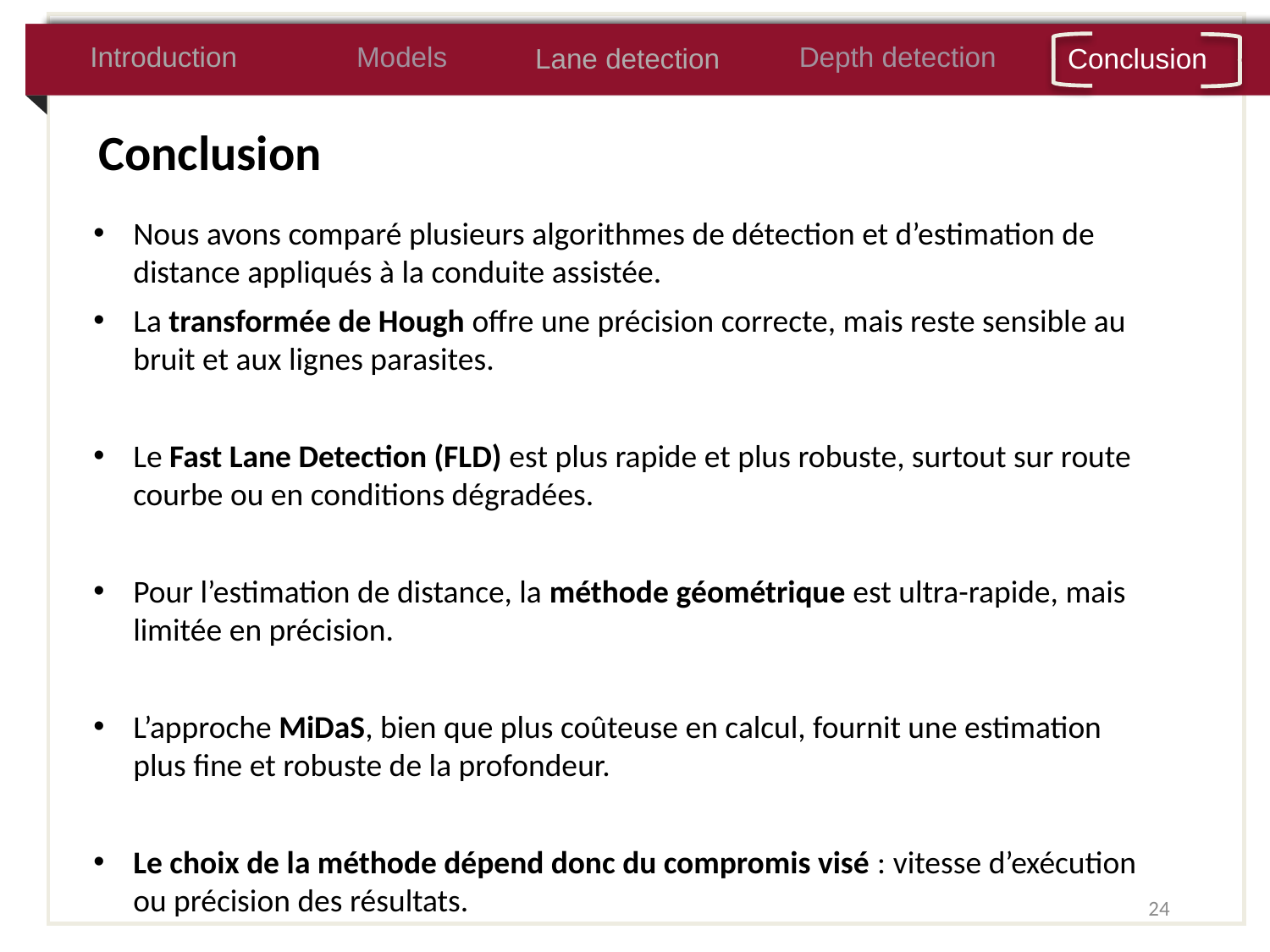

Introduction
Depth detection
Models

Lane detection

Conclusion

Conclusion
Nous avons comparé plusieurs algorithmes de détection et d’estimation de distance appliqués à la conduite assistée.
La transformée de Hough offre une précision correcte, mais reste sensible au bruit et aux lignes parasites.

Le Fast Lane Detection (FLD) est plus rapide et plus robuste, surtout sur route courbe ou en conditions dégradées.

Pour l’estimation de distance, la méthode géométrique est ultra-rapide, mais limitée en précision.

L’approche MiDaS, bien que plus coûteuse en calcul, fournit une estimation plus fine et robuste de la profondeur.

Le choix de la méthode dépend donc du compromis visé : vitesse d’exécution ou précision des résultats.

24